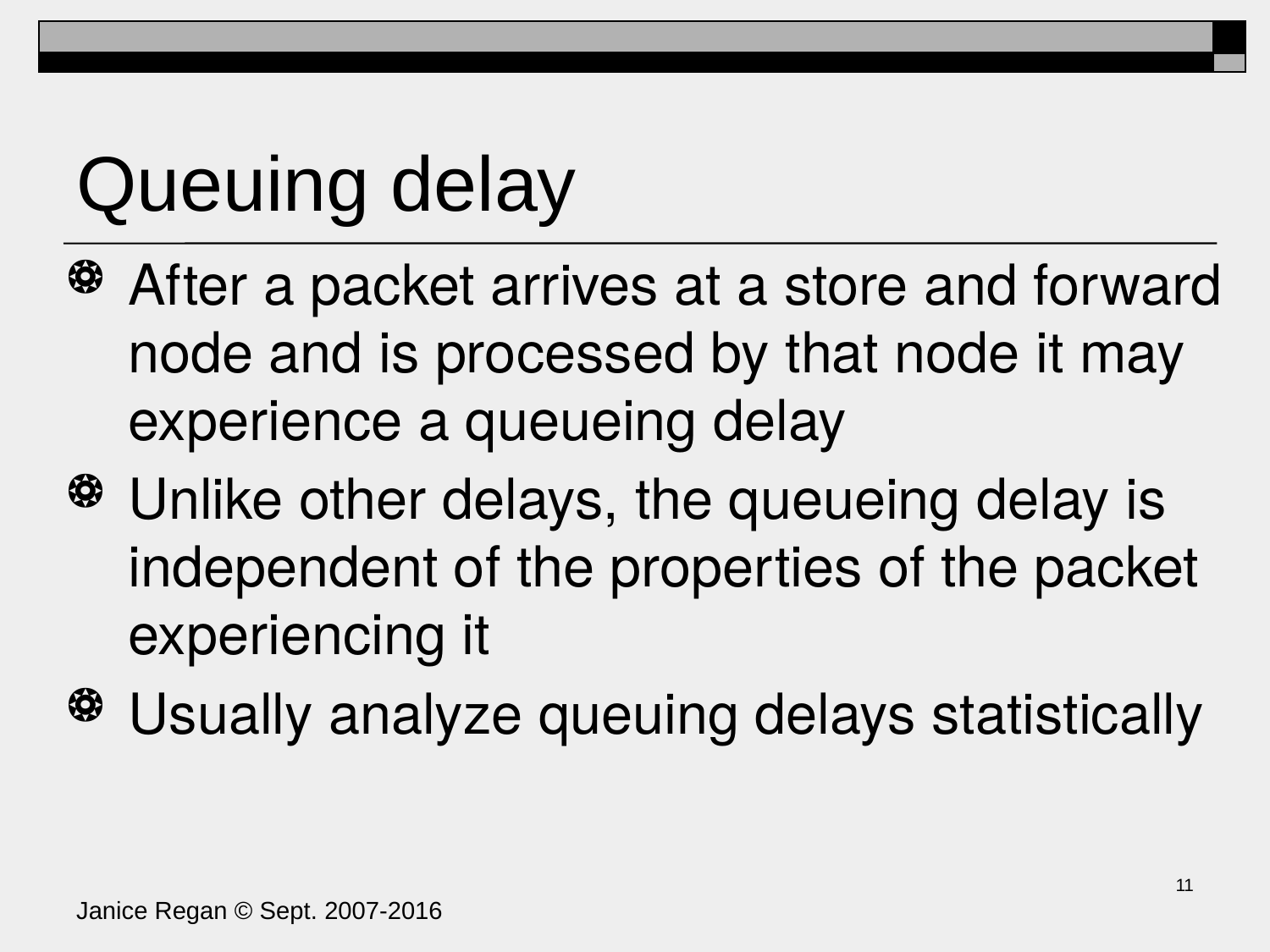

# Queuing delay
After a packet arrives at a store and forward node and is processed by that node it may experience a queueing delay
Unlike other delays, the queueing delay is independent of the properties of the packet experiencing it
Usually analyze queuing delays statistically
11
Janice Regan © Sept. 2007-2016